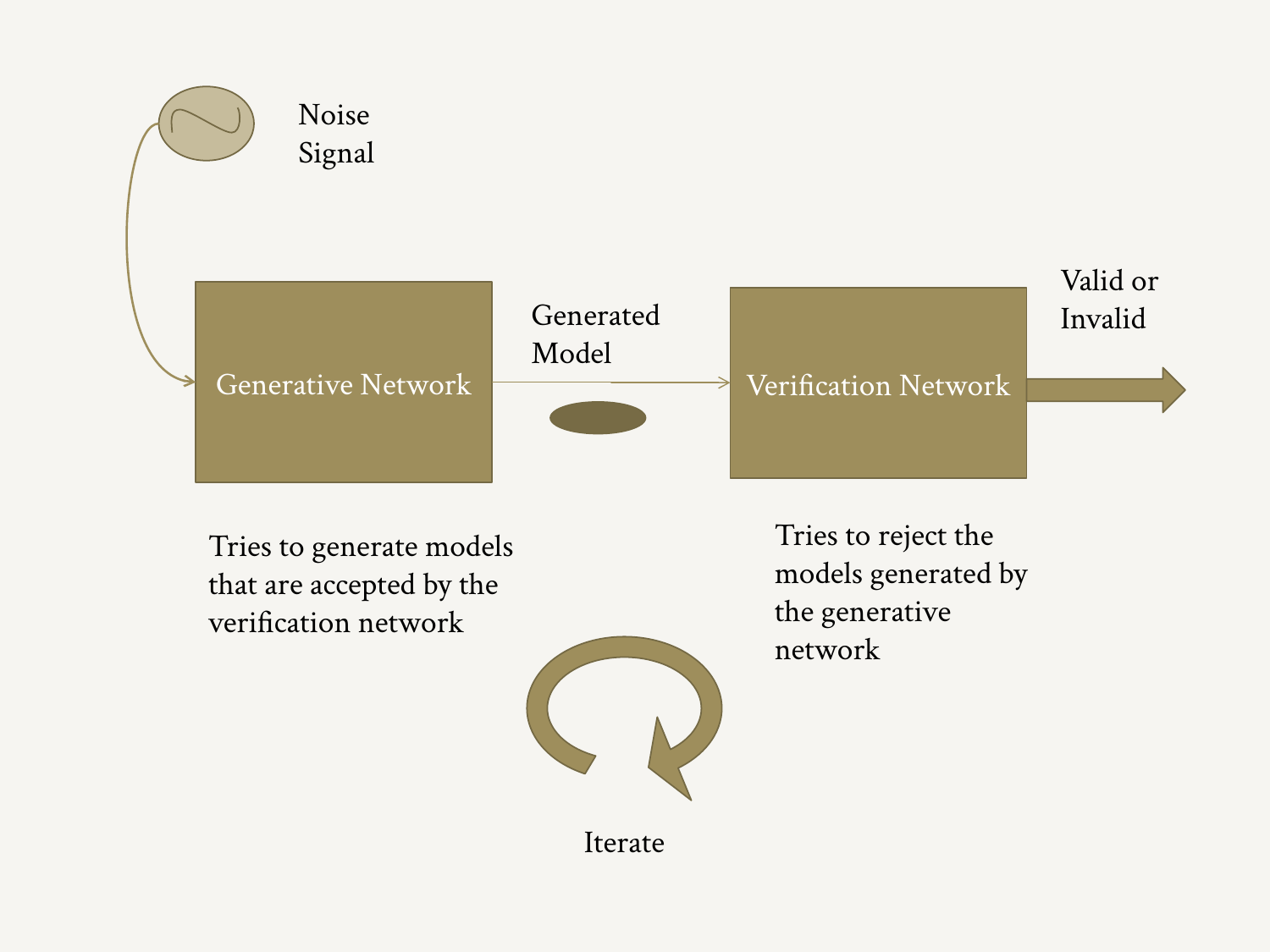

Noise Signal

Valid or Invalid
Generative Network
Generated Model
Verification Network

Tries to reject the models generated by the generative network
Tries to generate models that are accepted by the verification network

Iterate